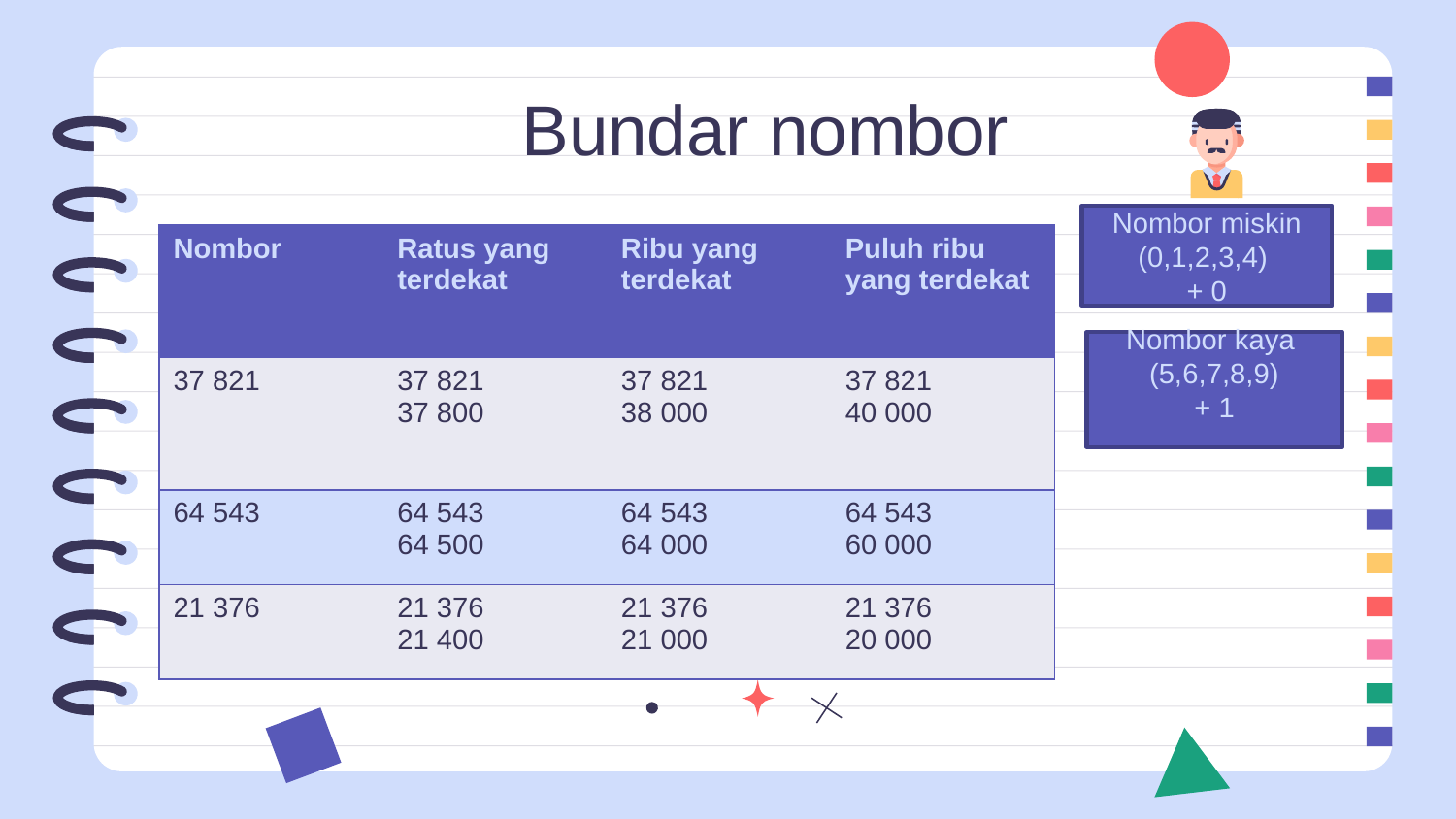

# Bundar nombor

Nombor miskin
(0,1,2,3,4)
+ 0

| Nombor | Ratus yang terdekat | Ribu yang terdekat | Puluh ribu yang terdekat |
| --- | --- | --- | --- |
| 37 821 | 37 821 37 800 | 37 821 38 000 | 37 821 40 000 |
| 64 543 | 64 543 64 500 | 64 543 64 000 | 64 543 60 000 |
| 21 376 | 21 376 21 400 | 21 376 21 000 | 21 376 20 000 |
Nombor kaya
(5,6,7,8,9)
+ 1